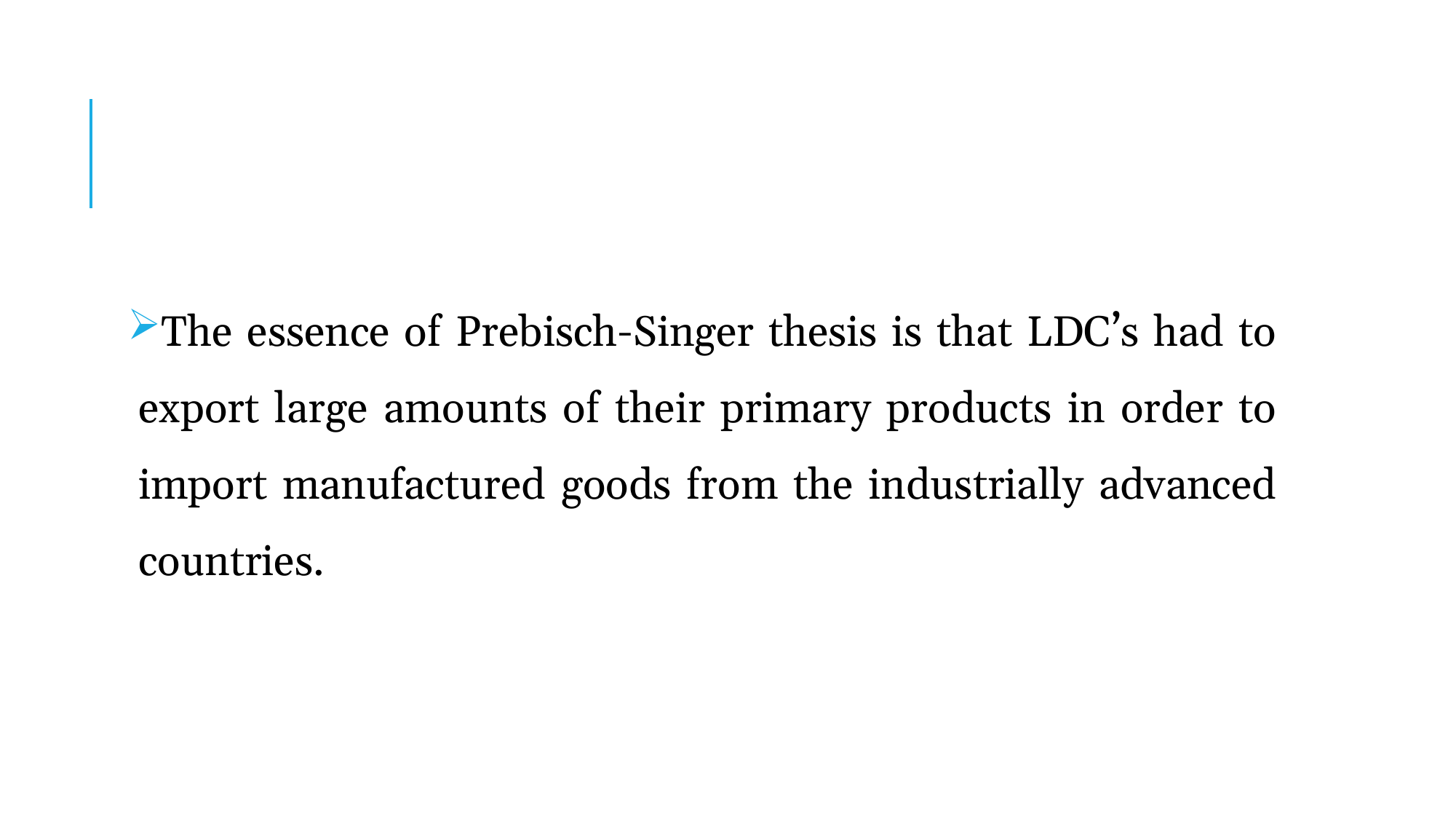

#
The essence of Prebisch-Singer thesis is that LDC’s had to export large amounts of their primary products in order to import manufactured goods from the industrially advanced countries.